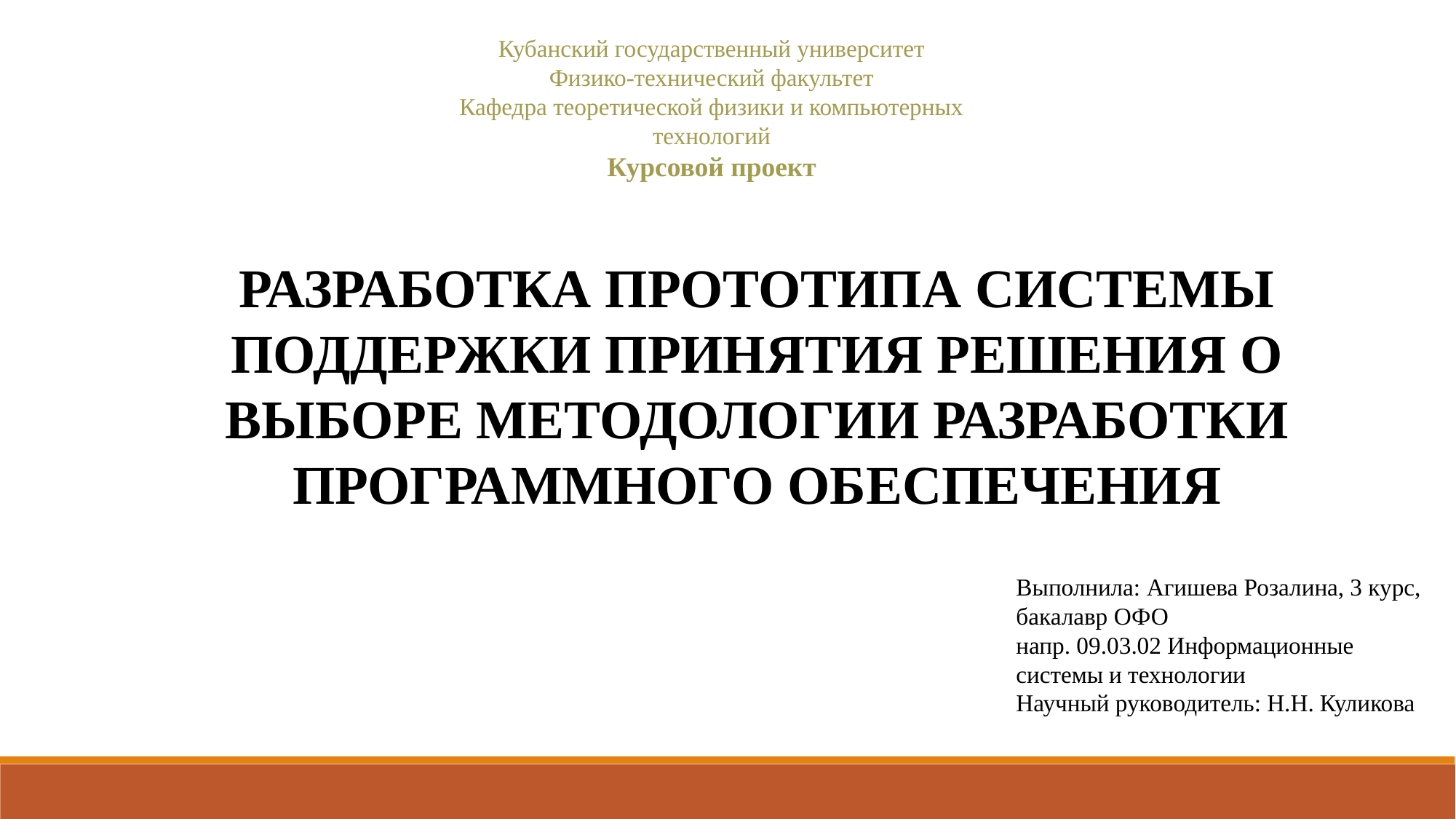

Кубанский государственный университет
Физико-технический факультет
Кафедра теоретической физики и компьютерных технологий
Курсовой проект

РАЗРАБОТКА ПРОТОТИПА СИСТЕМЫ ПОДДЕРЖКИ ПРИНЯТИЯ РЕШЕНИЯ О ВЫБОРЕ МЕТОДОЛОГИИ РАЗРАБОТКИ ПРОГРАММНОГО ОБЕСПЕЧЕНИЯ

Выполнила: Агишева Розалина, 3 курс, бакалавр ОФО
напр. 09.03.02 Информационные системы и технологии
Научный руководитель: Н.Н. Куликова